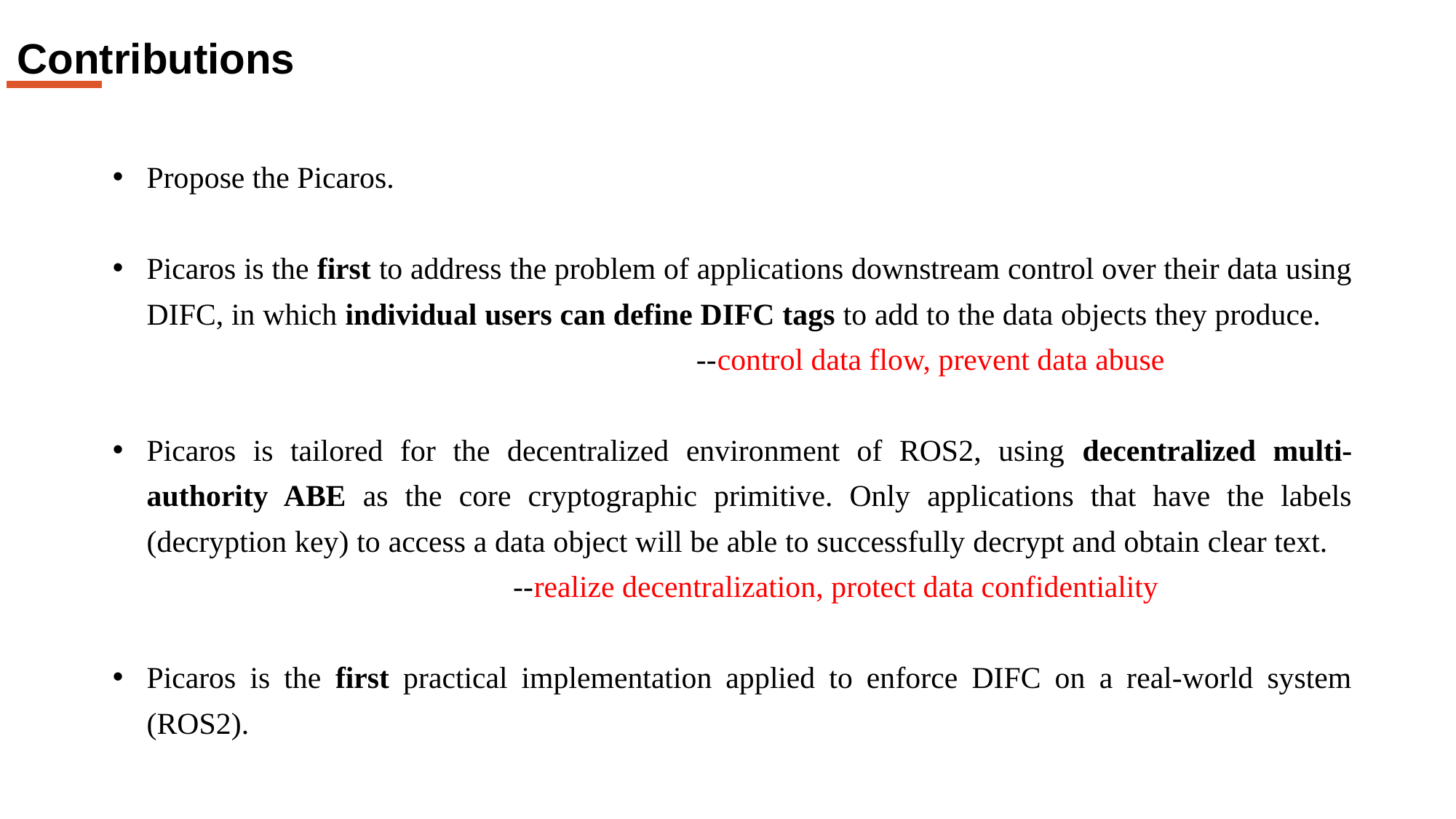

Contributions
Propose the Picaros.

Picaros is the first to address the problem of applications downstream control over their data using DIFC, in which individual users can define DIFC tags to add to the data objects they produce.                                                                             --control data flow, prevent data abuse

Picaros is tailored for the decentralized environment of ROS2, using decentralized multi-authority ABE as the core cryptographic primitive. Only applications that have the labels (decryption key) to access a data object will be able to successfully decrypt and obtain clear text.                                                    --realize decentralization, protect data confidentiality

Picaros is the first practical implementation applied to enforce DIFC on a real-world system (ROS2).